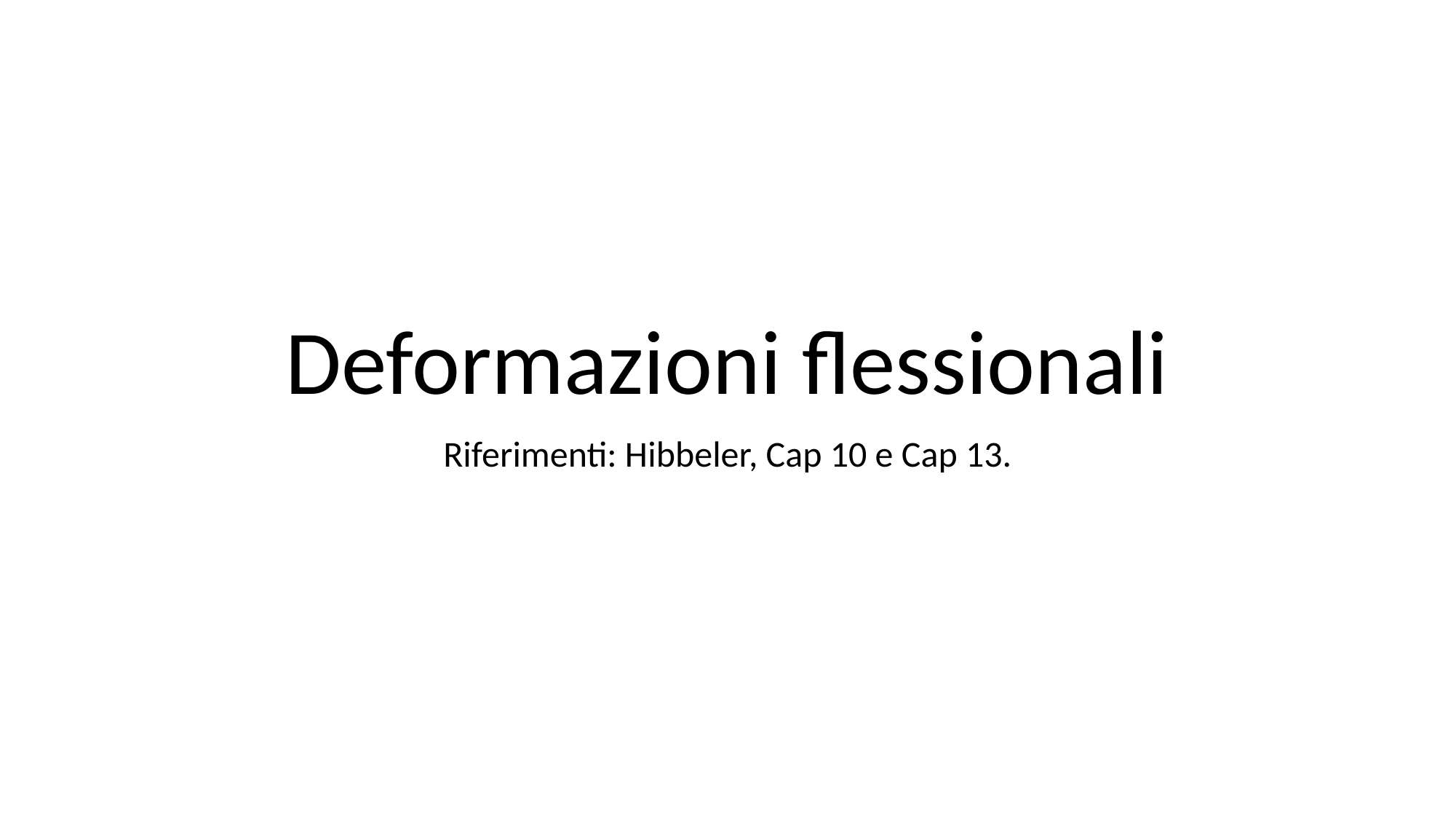

# Deformazioni flessionali
Riferimenti: Hibbeler, Cap 10 e Cap 13.